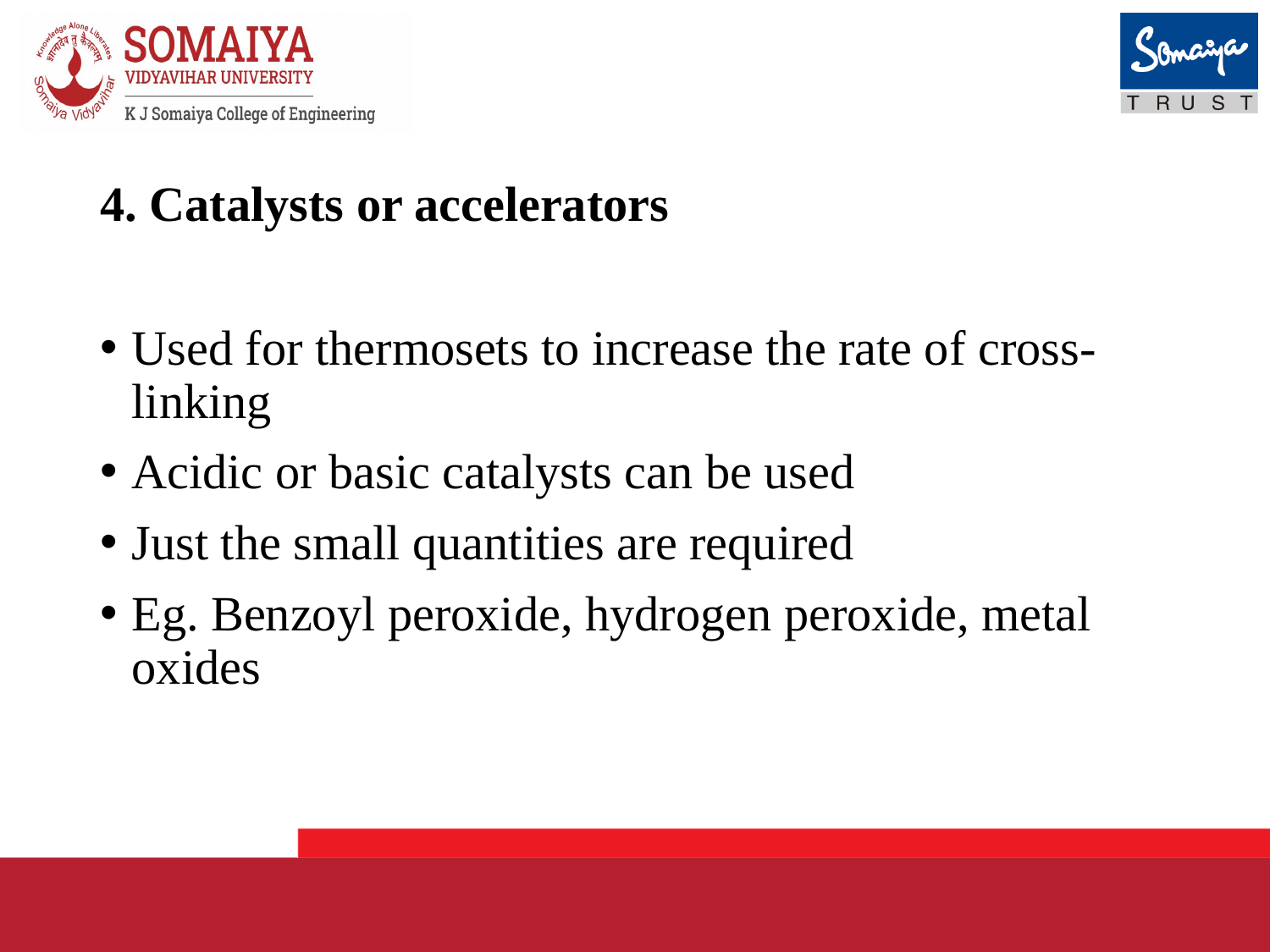

# 4. Catalysts or accelerators
Used for thermosets to increase the rate of cross-linking
Acidic or basic catalysts can be used
Just the small quantities are required
Eg. Benzoyl peroxide, hydrogen peroxide, metal oxides